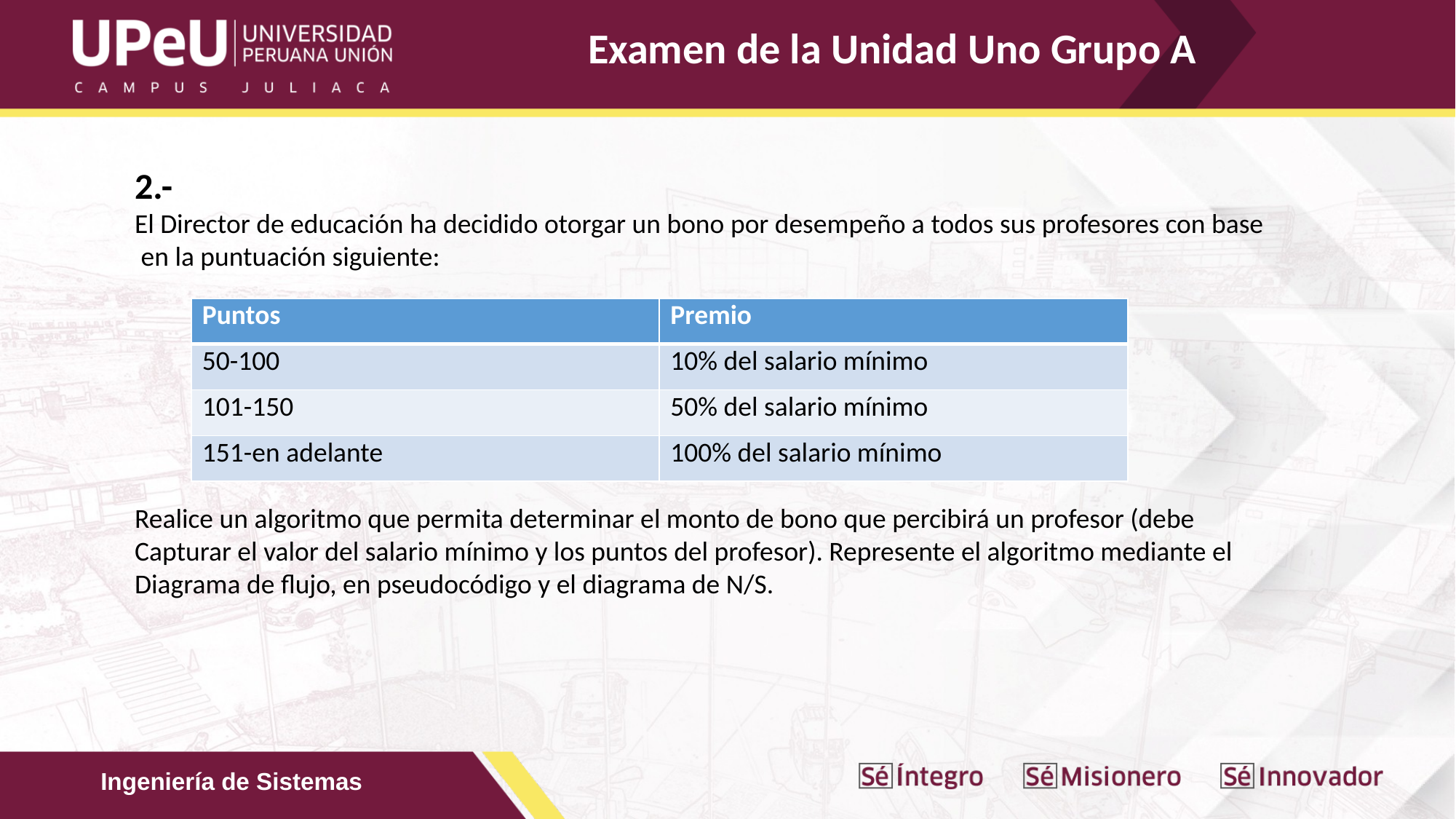

Examen de la Unidad Uno Grupo A
2.-
El Director de educación ha decidido otorgar un bono por desempeño a todos sus profesores con base  en la puntuación siguiente:

Realice un algoritmo que permita determinar el monto de bono que percibirá un profesor (debe
Capturar el valor del salario mínimo y los puntos del profesor). Represente el algoritmo mediante el
Diagrama de flujo, en pseudocódigo y el diagrama de N/S.

| Puntos | Premio |
| --- | --- |
| 50-100 | 10% del salario mínimo |
| 101-150 | 50% del salario mínimo |
| 151-en adelante | 100% del salario mínimo |